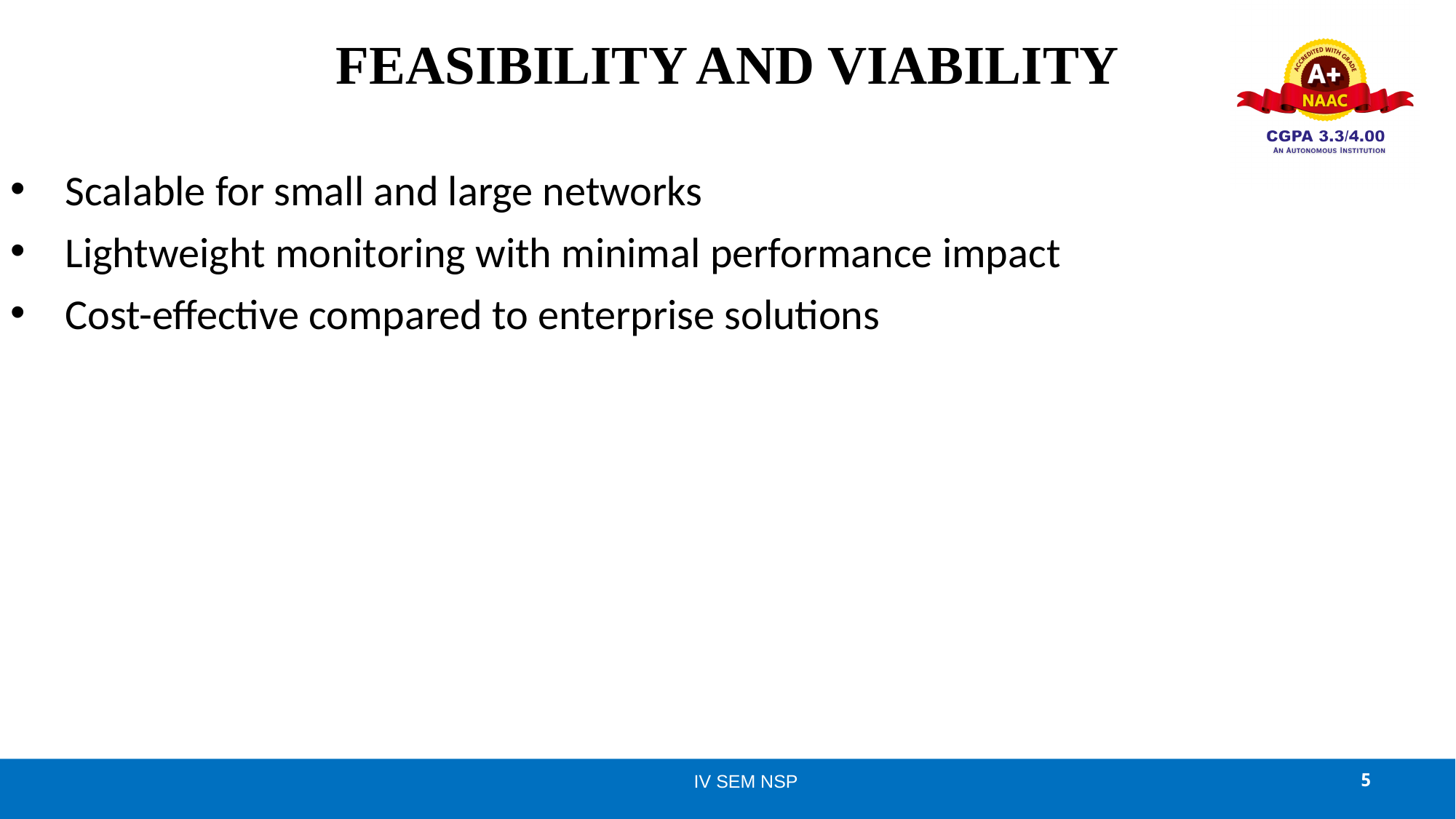

# FEASIBILITY AND VIABILITY

Scalable for small and large networks
Lightweight monitoring with minimal performance impact
Cost-effective compared to enterprise solutions

IV SEM NSP
5